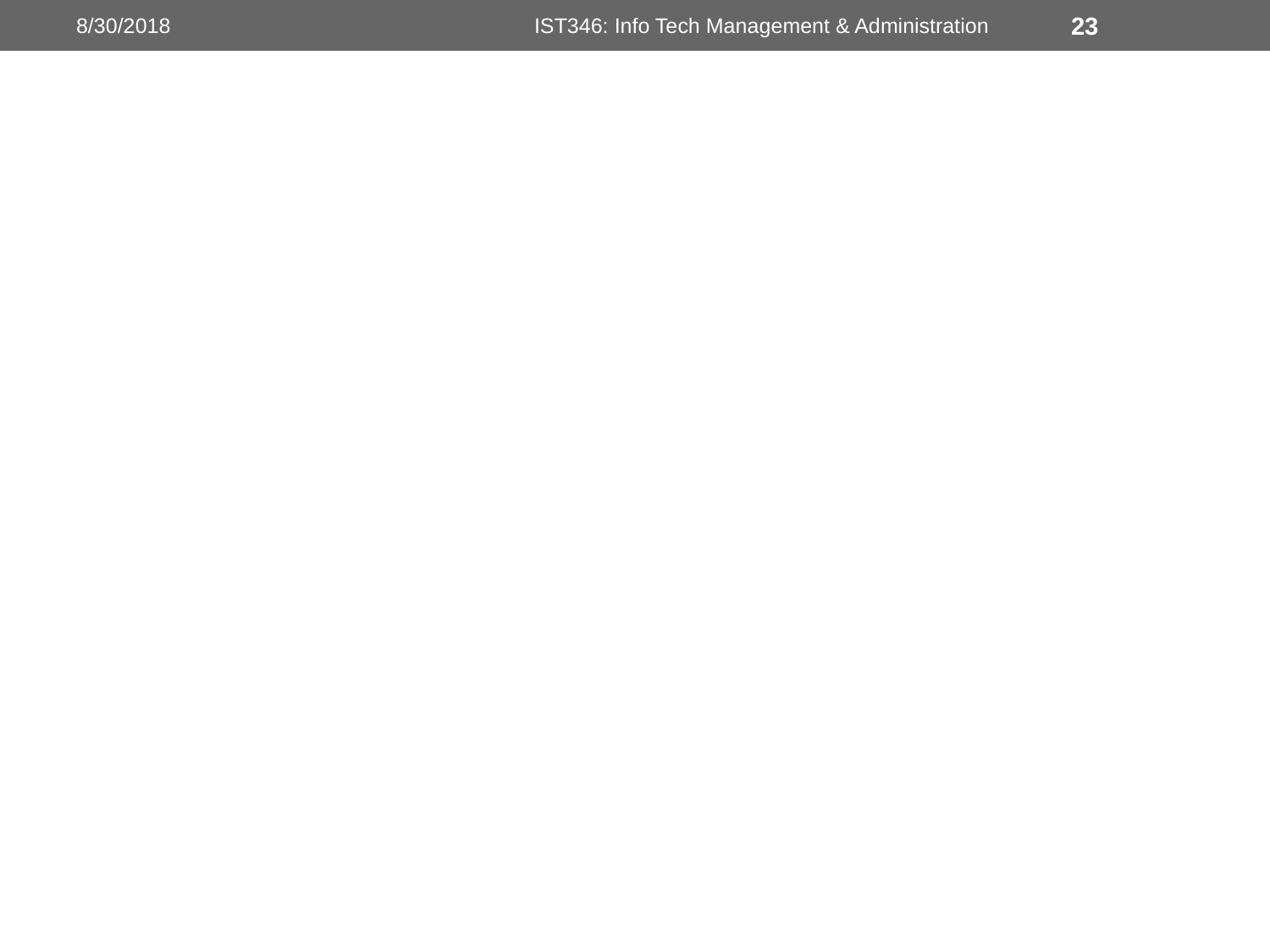

8/30/2018
IST346: Info Tech Management & Administration
23
#